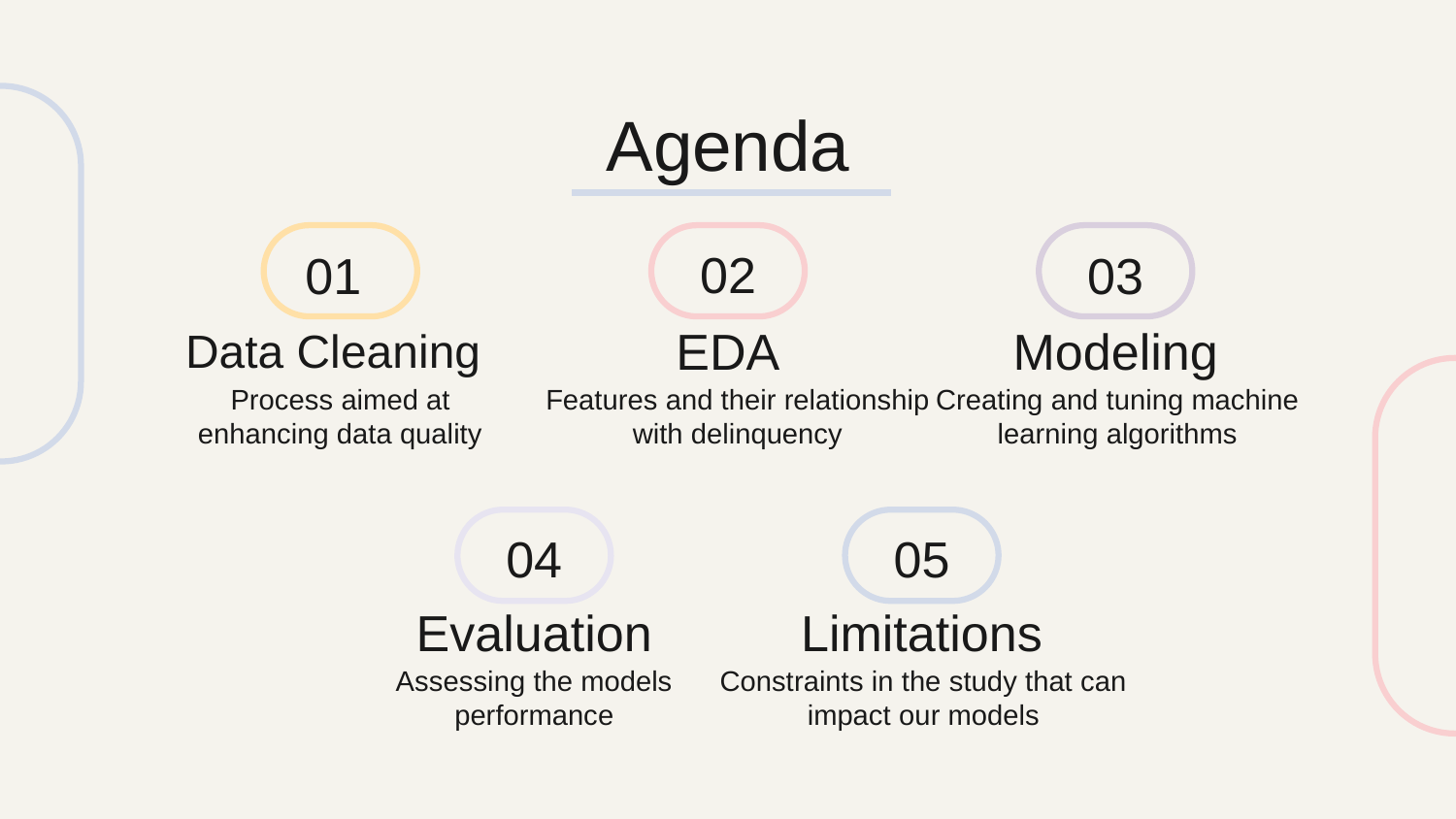

Agenda
02
01
03

# Data Cleaning
EDA
Modeling
Process aimed at enhancing data quality
Features and their relationship with delinquency
Creating and tuning machine learning algorithms
04
05

Evaluation
Limitations
Assessing the models performance
Constraints in the study that can impact our models